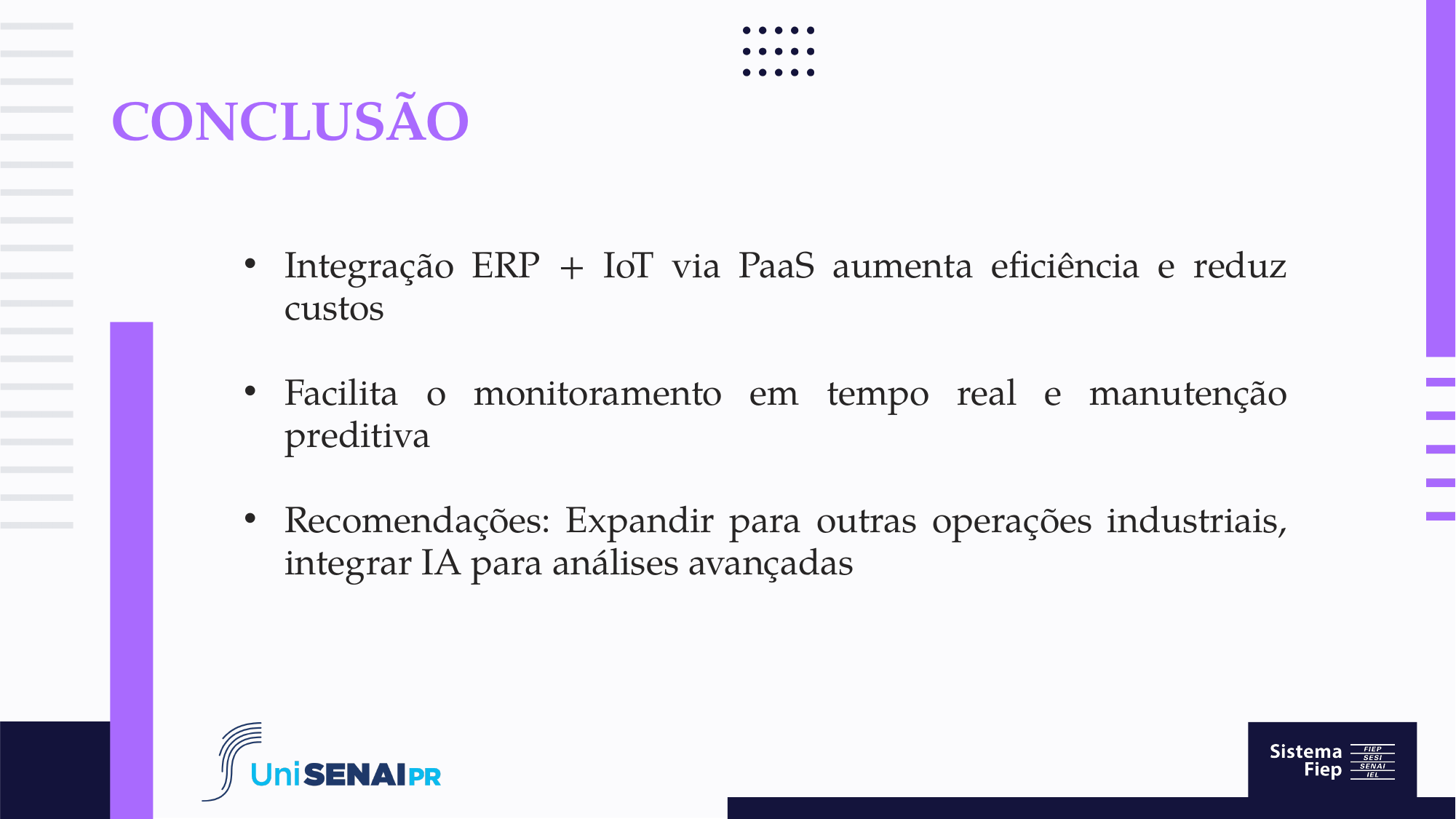

# Conclusão
Integração ERP + IoT via PaaS aumenta eficiência e reduz custos

Facilita o monitoramento em tempo real e manutenção preditiva

Recomendações: Expandir para outras operações industriais, integrar IA para análises avançadas